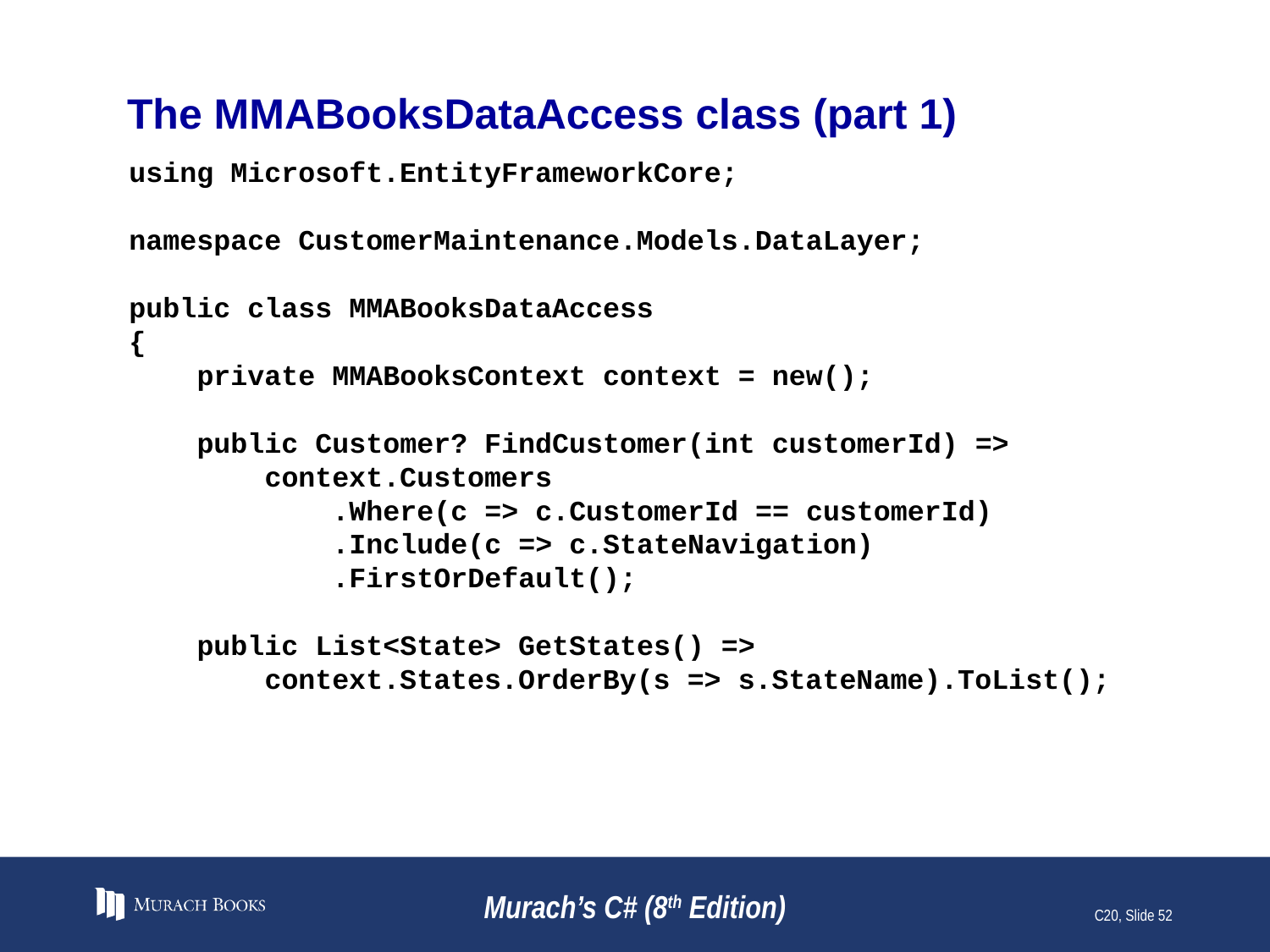

# The MMABooksDataAccess class (part 1)
using Microsoft.EntityFrameworkCore;

namespace CustomerMaintenance.Models.DataLayer;

public class MMABooksDataAccess
{
    private MMABooksContext context = new();

    public Customer? FindCustomer(int customerId) =>
        context.Customers
            .Where(c => c.CustomerId == customerId)
            .Include(c => c.StateNavigation)
            .FirstOrDefault();

    public List<State> GetStates() =>
        context.States.OrderBy(s => s.StateName).ToList();

Murach’s C# (8th Edition)

C20, Slide 52